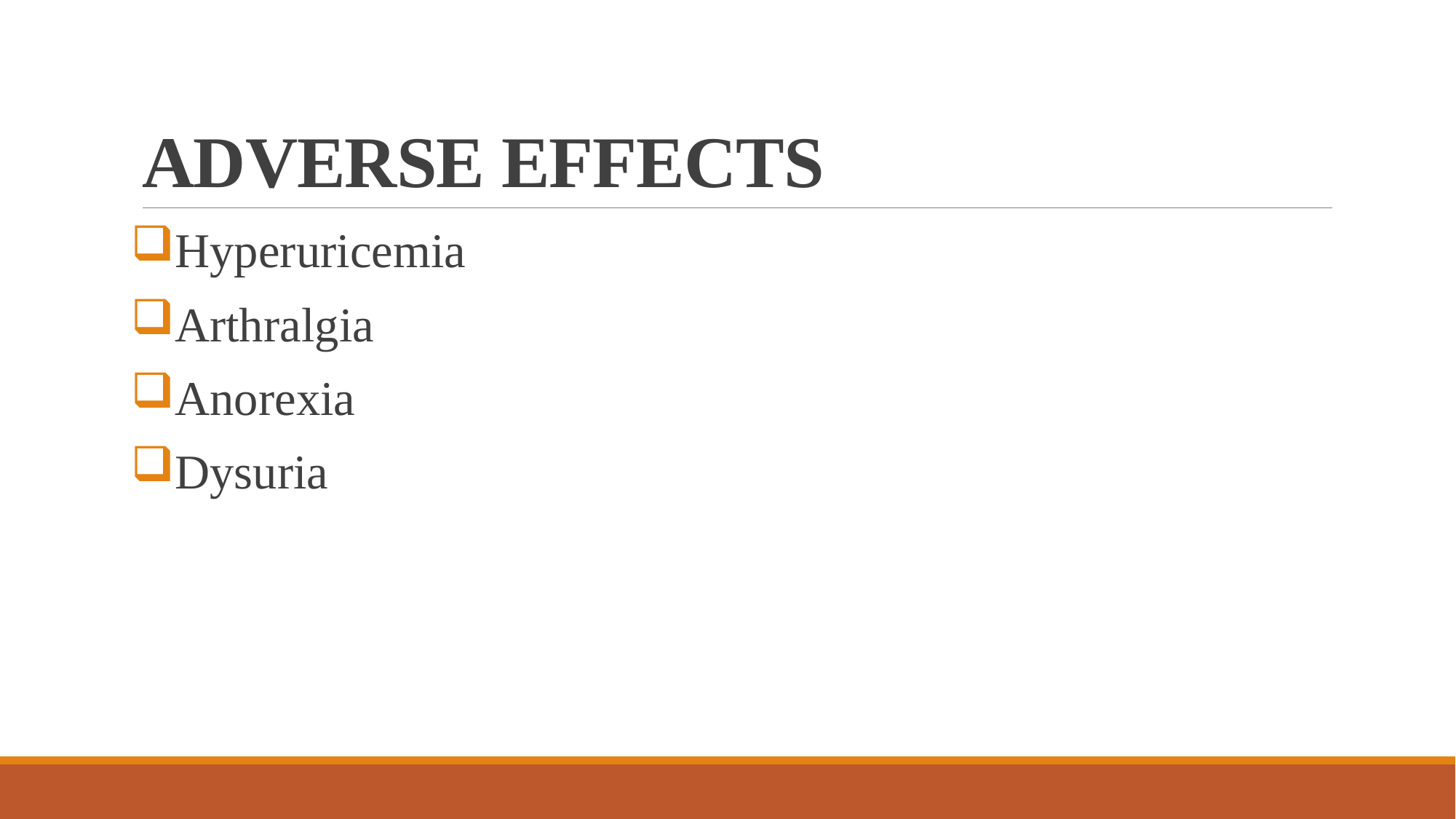

# ADVERSE EFFECTS
Hyperuricemia
Arthralgia
Anorexia
Dysuria